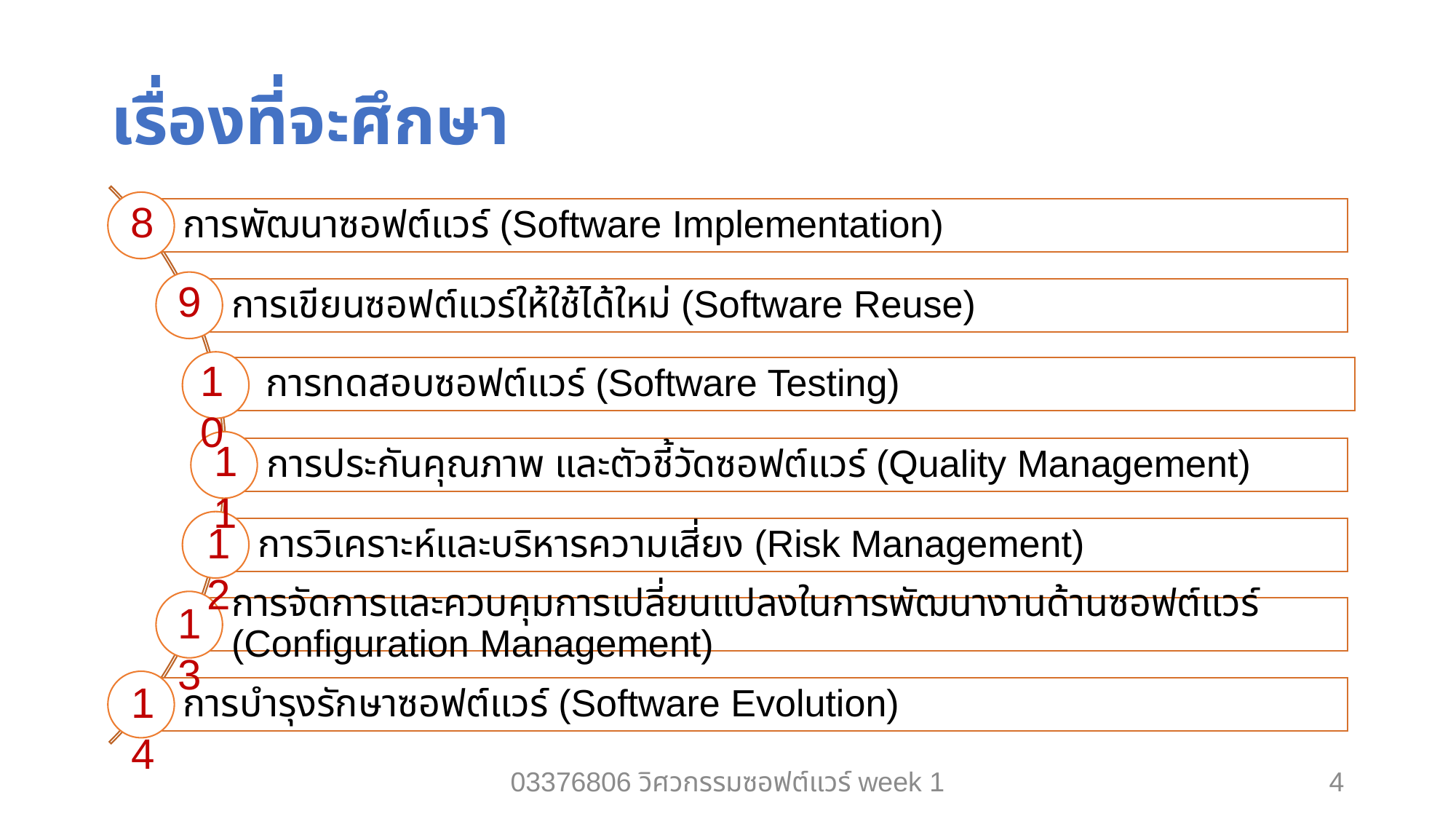

# เรื่องที่จะศึกษา
การพัฒนาซอฟต์แวร์ (Software Implementation)
การเขียนซอฟต์แวร์ให้ใช้ได้ใหม่ (Software Reuse)
การทดสอบซอฟต์แวร์ (Software Testing)
การประกันคุณภาพ และตัวชี้วัดซอฟต์แวร์ (Quality Management)
การวิเคราะห์และบริหารความเสี่ยง (Risk Management)
การจัดการและควบคุมการเปลี่ยนแปลงในการพัฒนางานด้านซอฟต์แวร์ (Configuration Management)
การบำรุงรักษาซอฟต์แวร์ (Software Evolution)
8
9
10
11
12
13
14
03376806 วิศวกรรมซอฟต์แวร์ week 1
4